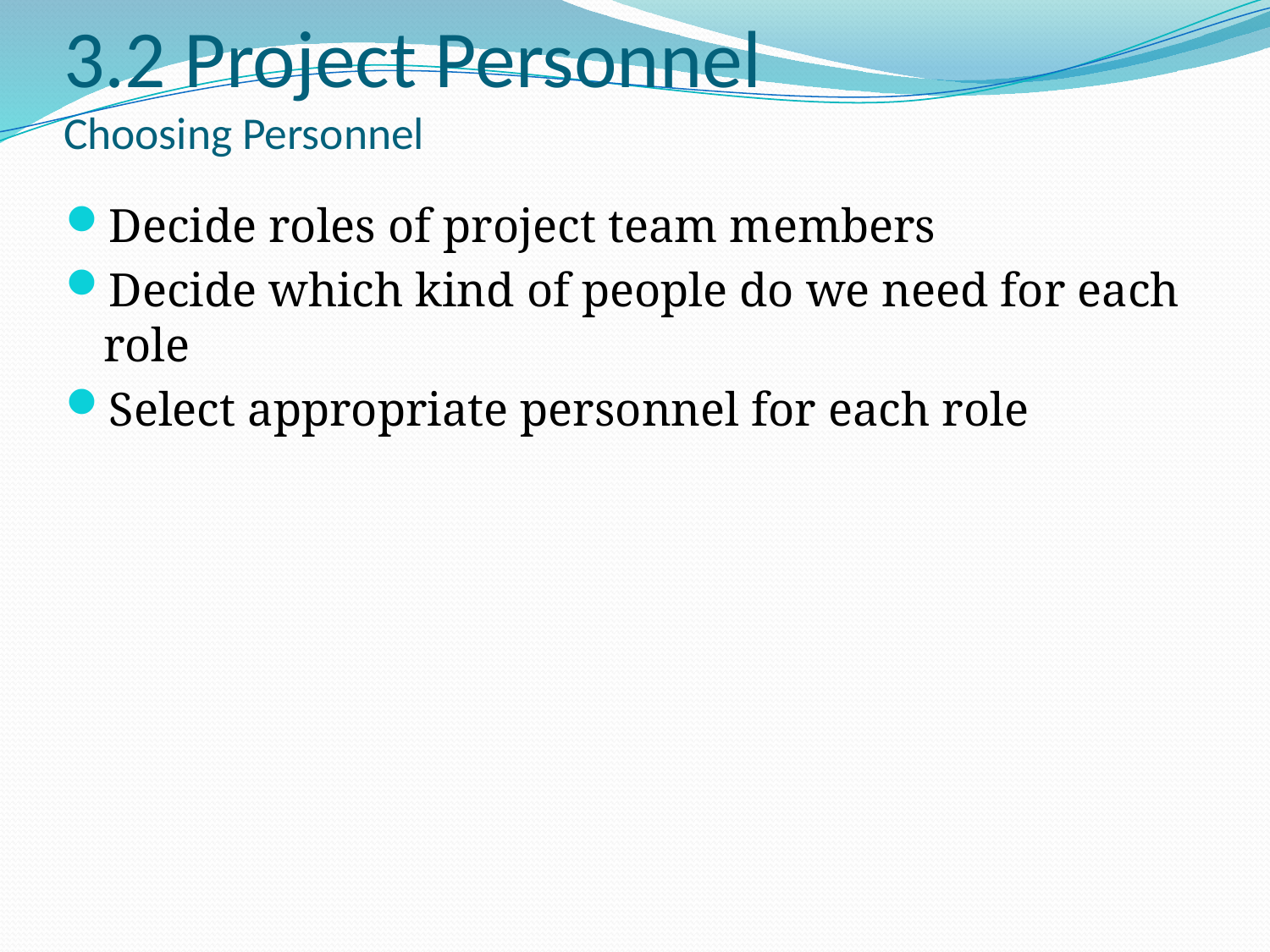

3.2 Project Personnel
Choosing Personnel
Decide roles of project team members
Decide which kind of people do we need for each role
Select appropriate personnel for each role